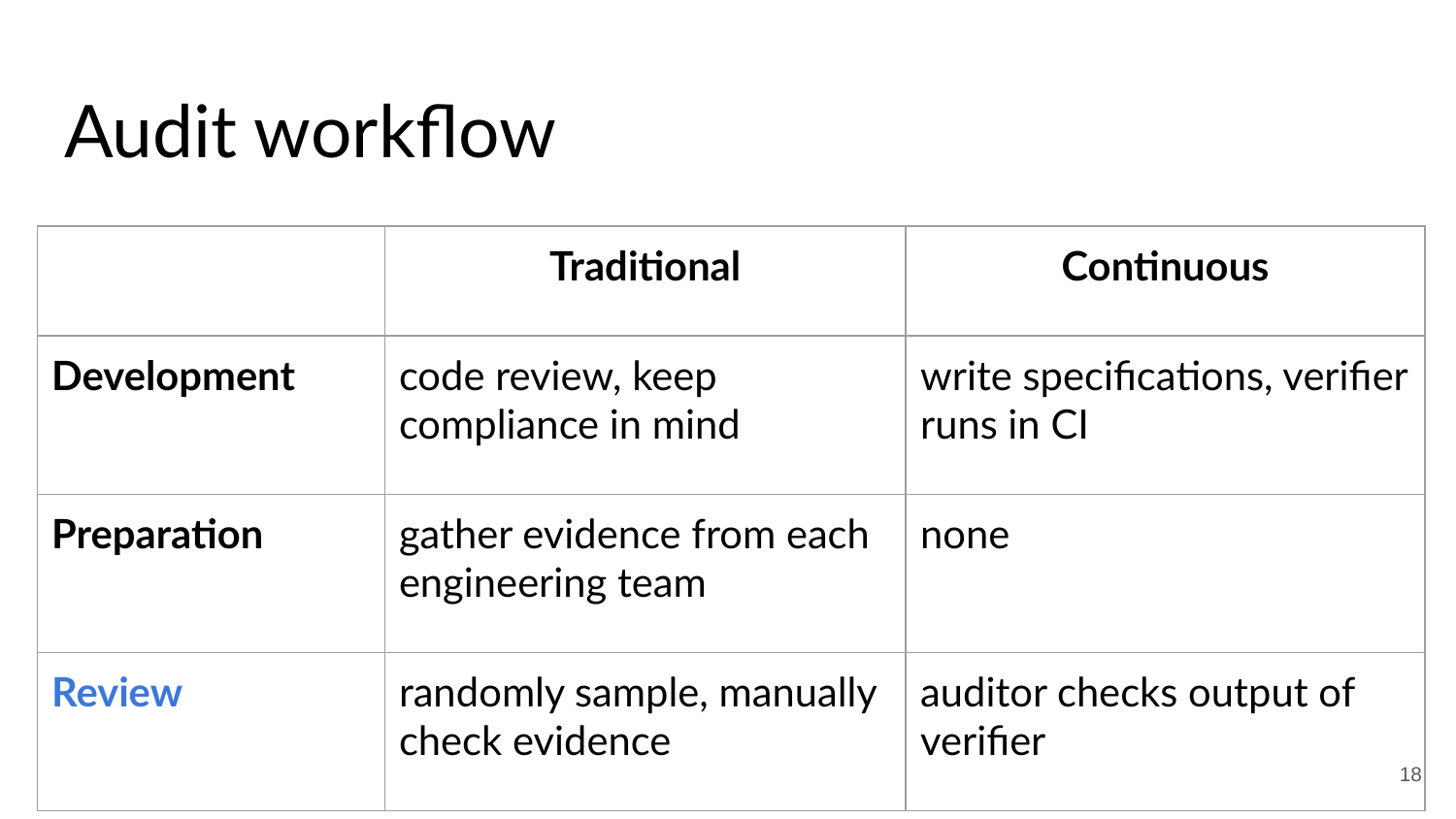

# Audit workflow
|  | Traditional | Continuous |
| --- | --- | --- |
| Development | code review, keep compliance in mind | write specifications, verifier runs in CI |
| Preparation | gather evidence from each engineering team | none |
| Review | randomly sample, manually check evidence | auditor checks output of verifier |
18